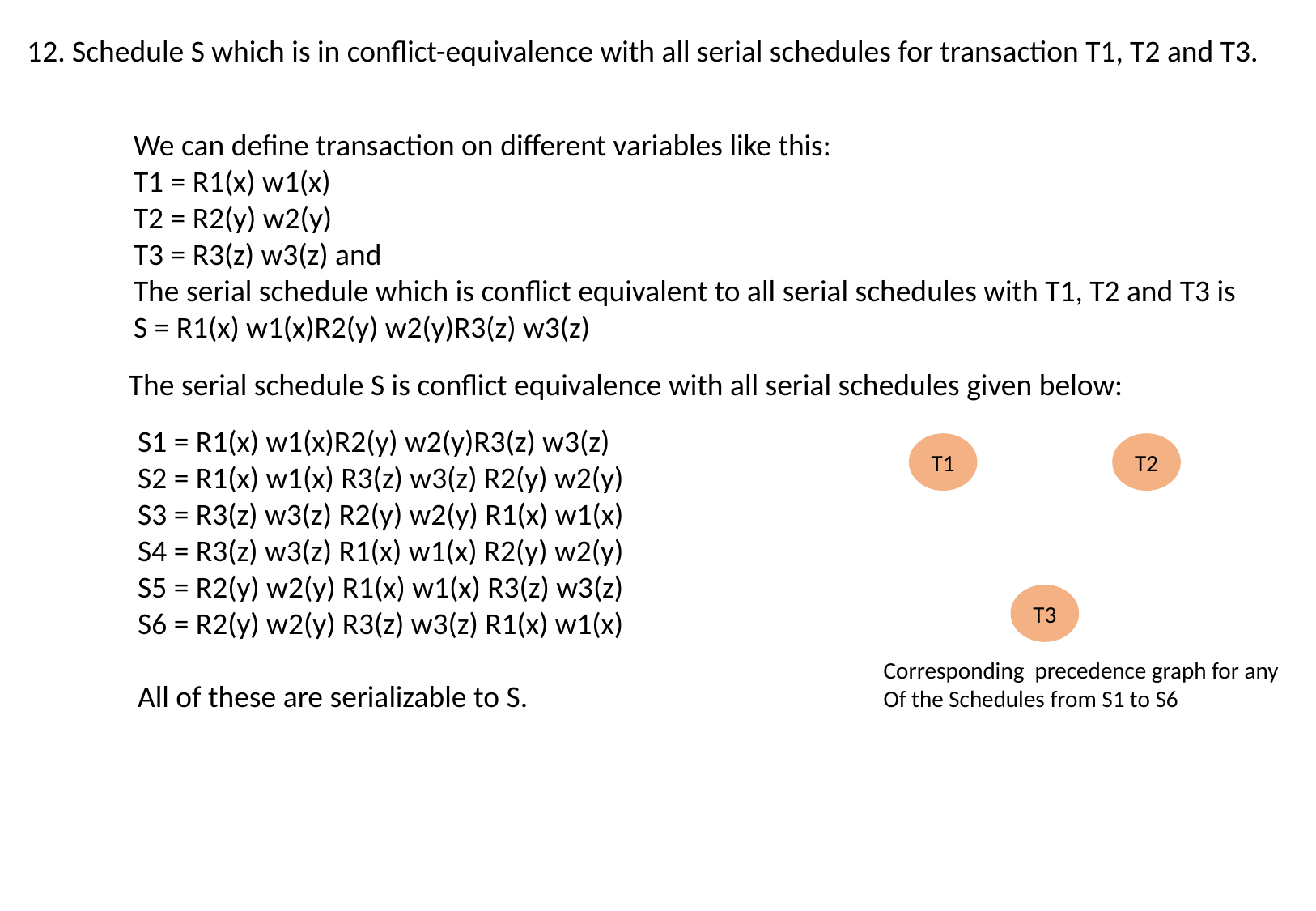

12. Schedule S which is in conflict-equivalence with all serial schedules for transaction T1, T2 and T3.
We can define transaction on different variables like this:
T1 = R1(x) w1(x)
T2 = R2(y) w2(y)
T3 = R3(z) w3(z) and
The serial schedule which is conflict equivalent to all serial schedules with T1, T2 and T3 is
S = R1(x) w1(x)R2(y) w2(y)R3(z) w3(z)

The serial schedule S is conflict equivalence with all serial schedules given below:
S1 = R1(x) w1(x)R2(y) w2(y)R3(z) w3(z)
S2 = R1(x) w1(x) R3(z) w3(z) R2(y) w2(y)
S3 = R3(z) w3(z) R2(y) w2(y) R1(x) w1(x)
S4 = R3(z) w3(z) R1(x) w1(x) R2(y) w2(y)
S5 = R2(y) w2(y) R1(x) w1(x) R3(z) w3(z)
S6 = R2(y) w2(y) R3(z) w3(z) R1(x) w1(x)

All of these are serializable to S.
T1
T2
T3
Corresponding  precedence graph for any
Of the Schedules from S1 to S6